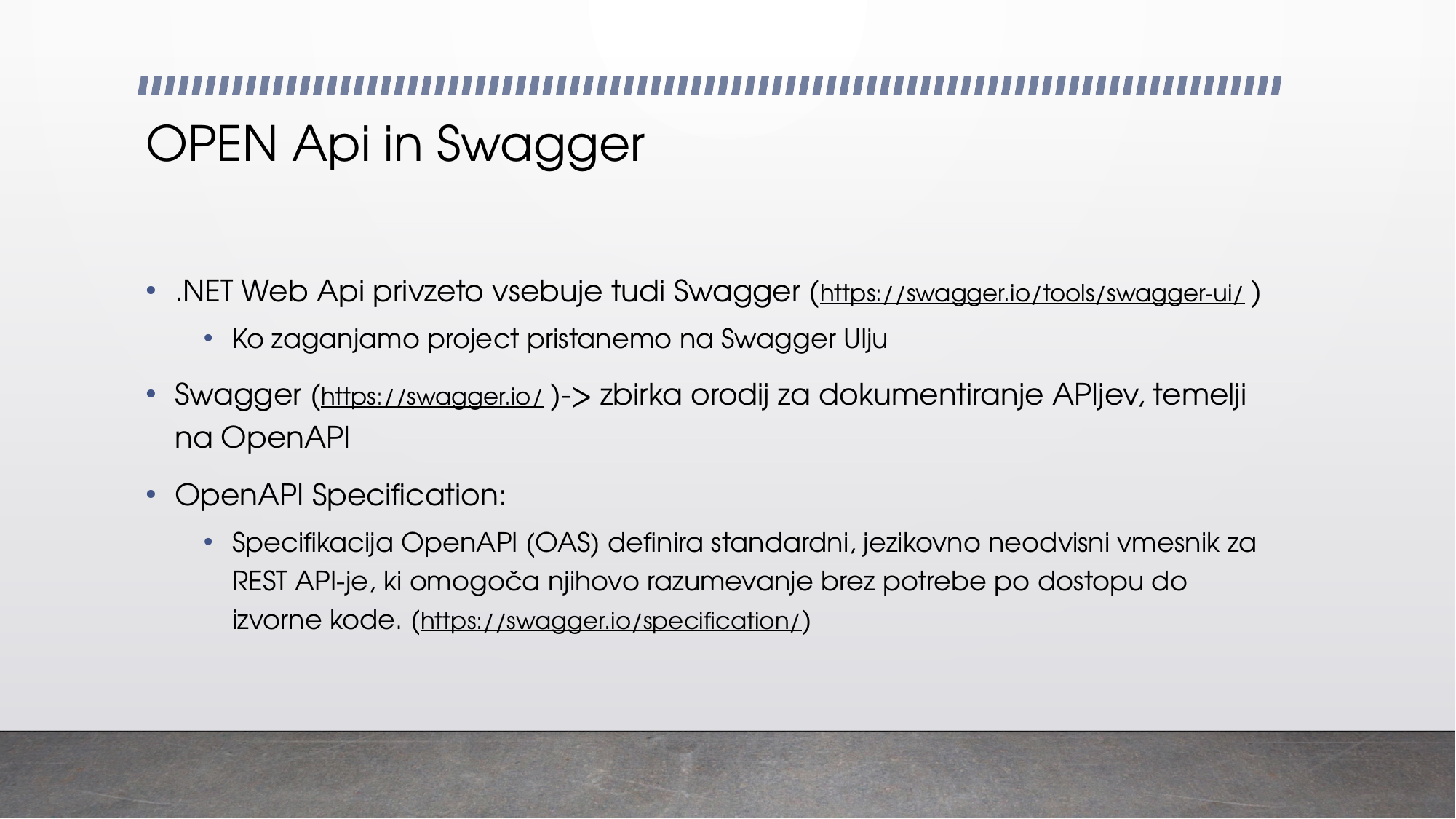

# OPEN Api in Swagger
.NET Web Api privzeto vsebuje tudi Swagger (https://swagger.io/tools/swagger-ui/ )
Ko zaganjamo project pristanemo na Swagger UIju
Swagger (https://swagger.io/ )-> zbirka orodij za dokumentiranje APIjev, temelji na OpenAPI
OpenAPI Specification:
Specifikacija OpenAPI (OAS) definira standardni, jezikovno neodvisni vmesnik za REST API-je, ki omogoča njihovo razumevanje brez potrebe po dostopu do izvorne kode. (https://swagger.io/specification/)